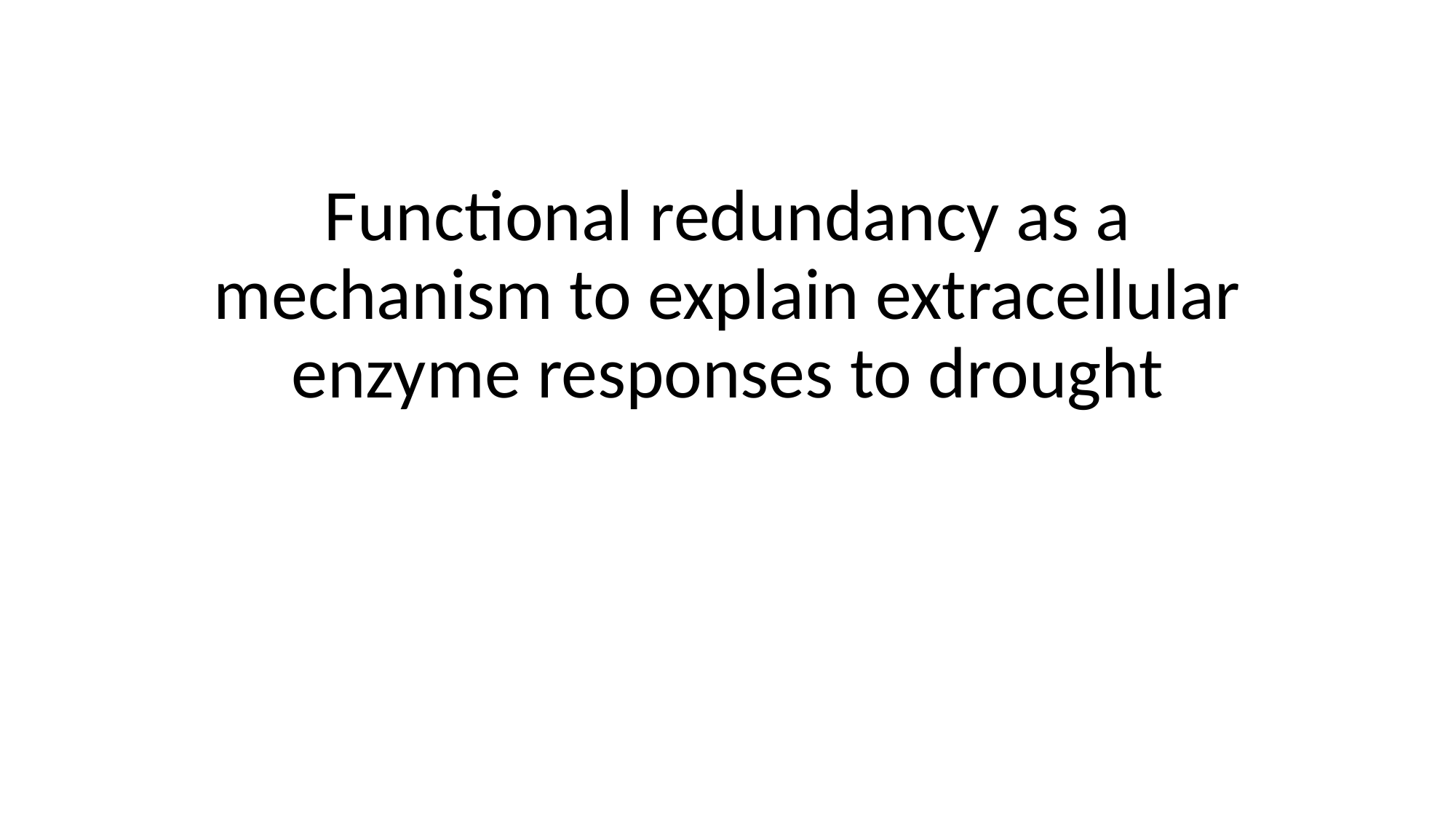

# Functional redundancy as a mechanism to explain extracellular enzyme responses to drought